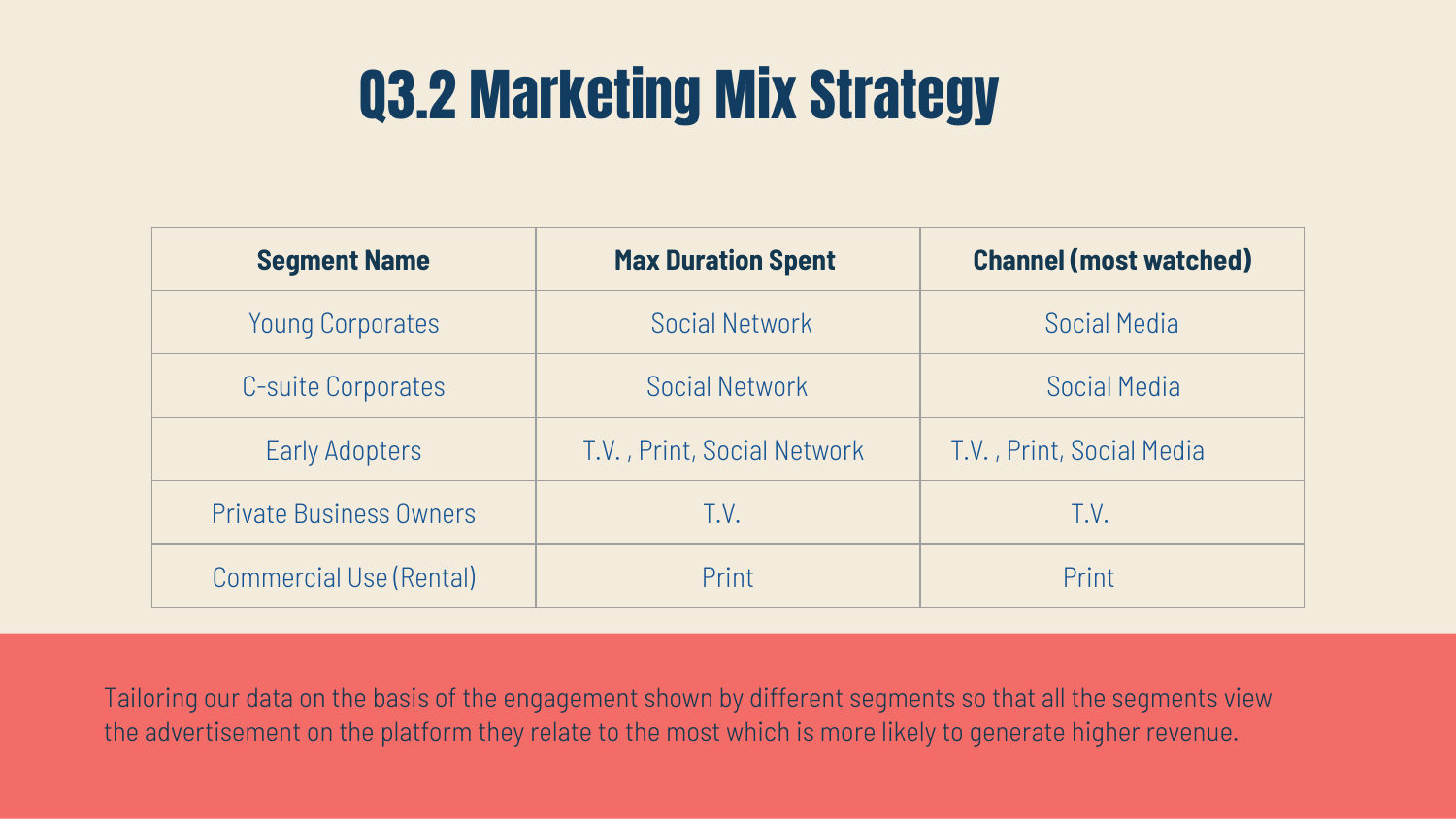

# Q3.2 Marketing Mix Strategy

| Segment Name | Max Duration Spent | Channel (most watched) |
| --- | --- | --- |
| Young Corporates | Social Network | Social Media |
| C-suite Corporates | Social Network | Social Media |
| Early Adopters | T.V. , Print, Social Network | T.V. , Print, Social Media |
| Private Business Owners | T.V. | T.V. |
| Commercial Use (Rental) | Print | Print |
Tailoring our data on the basis of the engagement shown by different segments so that all the segments view the advertisement on the platform they relate to the most which is more likely to generate higher revenue.